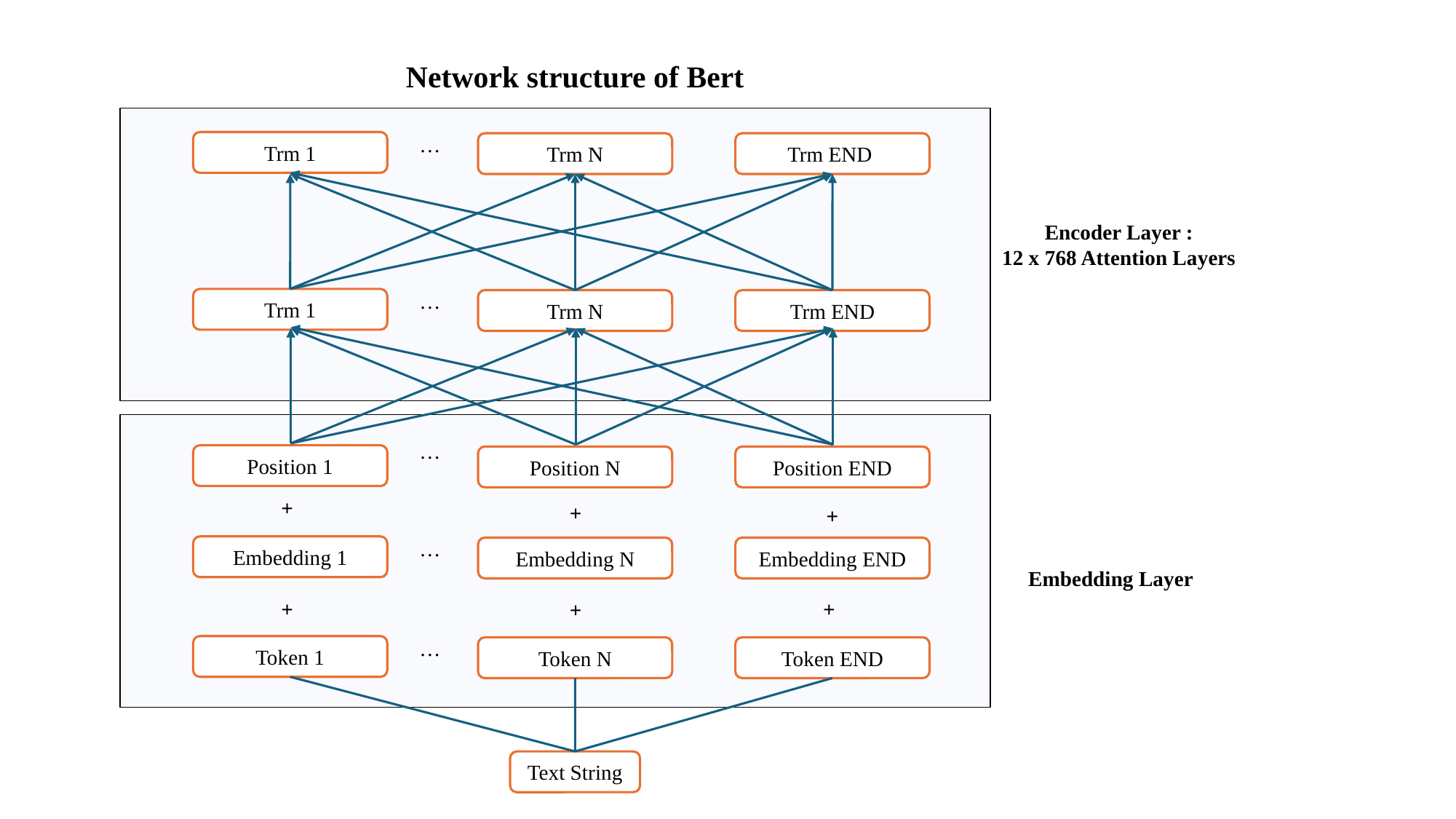

Network structure of Bert

…
Trm 1
Trm N
Trm END
Encoder Layer :
12 x 768 Attention Layers
…
Trm 1
Trm N
Trm END

…
Position 1
Position N
Position END
+
+
+
…
Embedding 1
Embedding N
Embedding END
Embedding Layer
+
+
+
…
Token 1
Token N
Token END
Text String